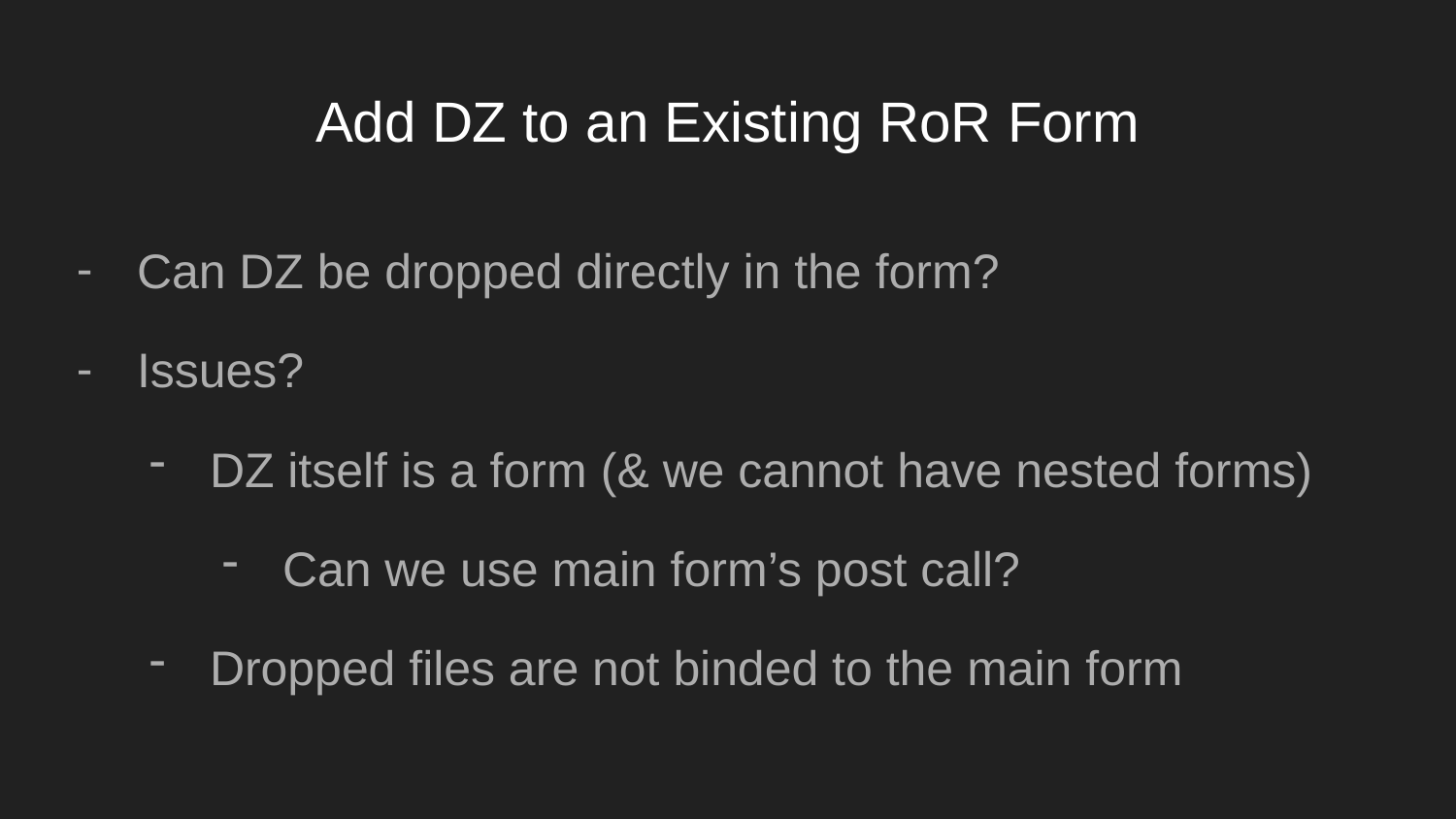

# Add DZ to an Existing RoR Form
Can DZ be dropped directly in the form?
Issues?
DZ itself is a form (& we cannot have nested forms)
Can we use main form’s post call?
Dropped files are not binded to the main form